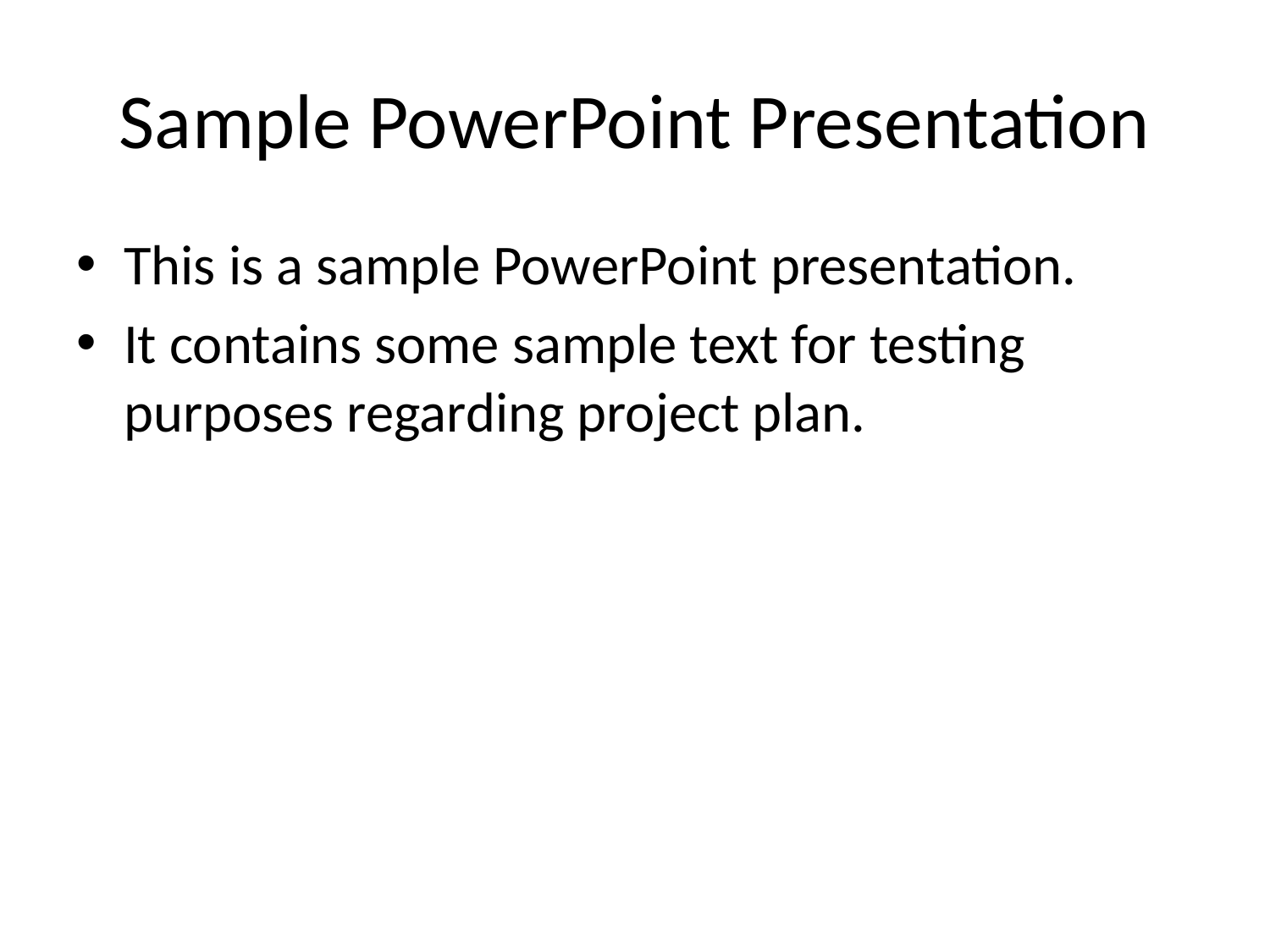

# Sample PowerPoint Presentation
This is a sample PowerPoint presentation.
It contains some sample text for testing purposes regarding project plan.